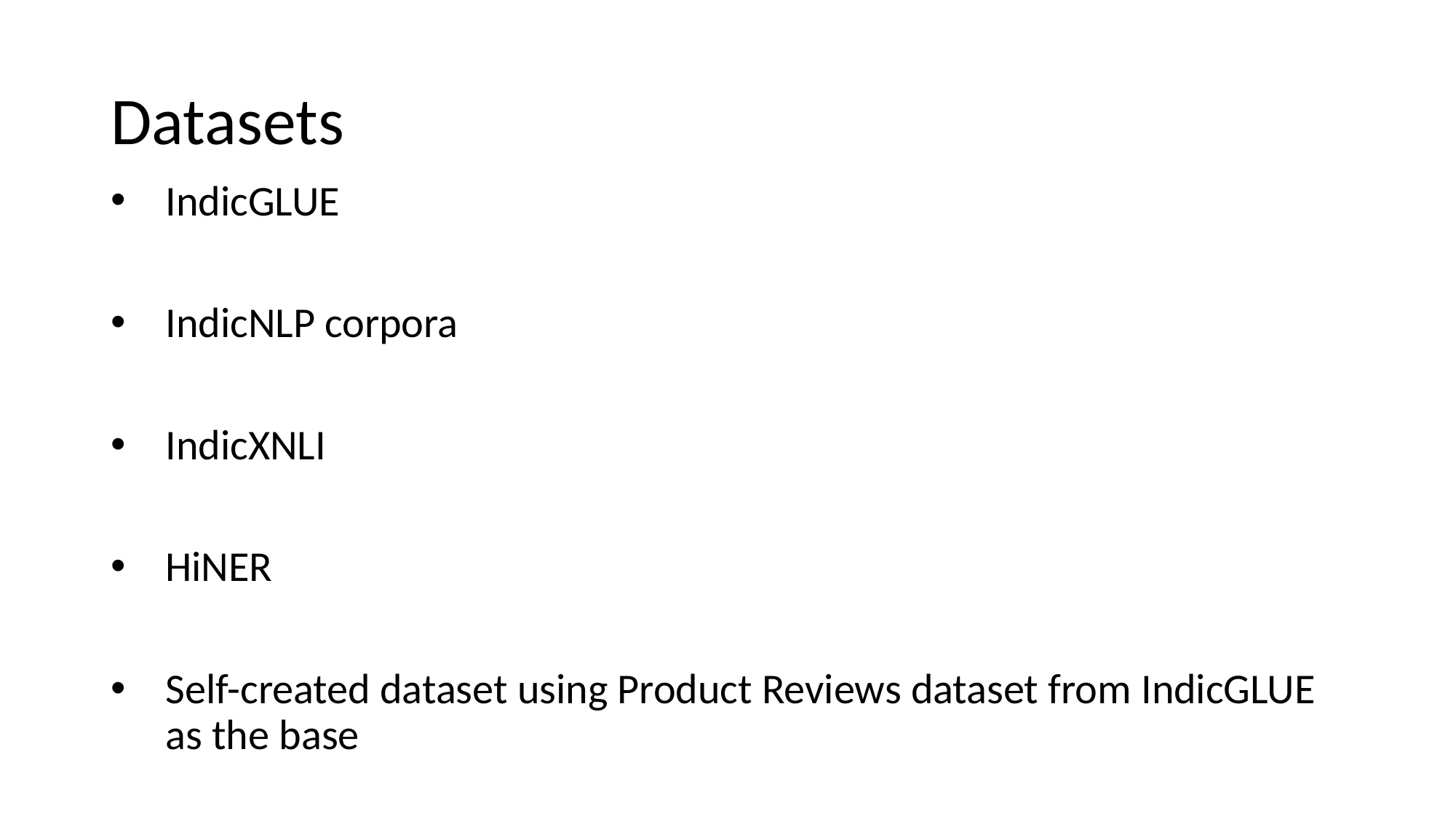

# Datasets
IndicGLUE

IndicNLP corpora

IndicXNLI

HiNER

Self-created dataset using Product Reviews dataset from IndicGLUE as the base